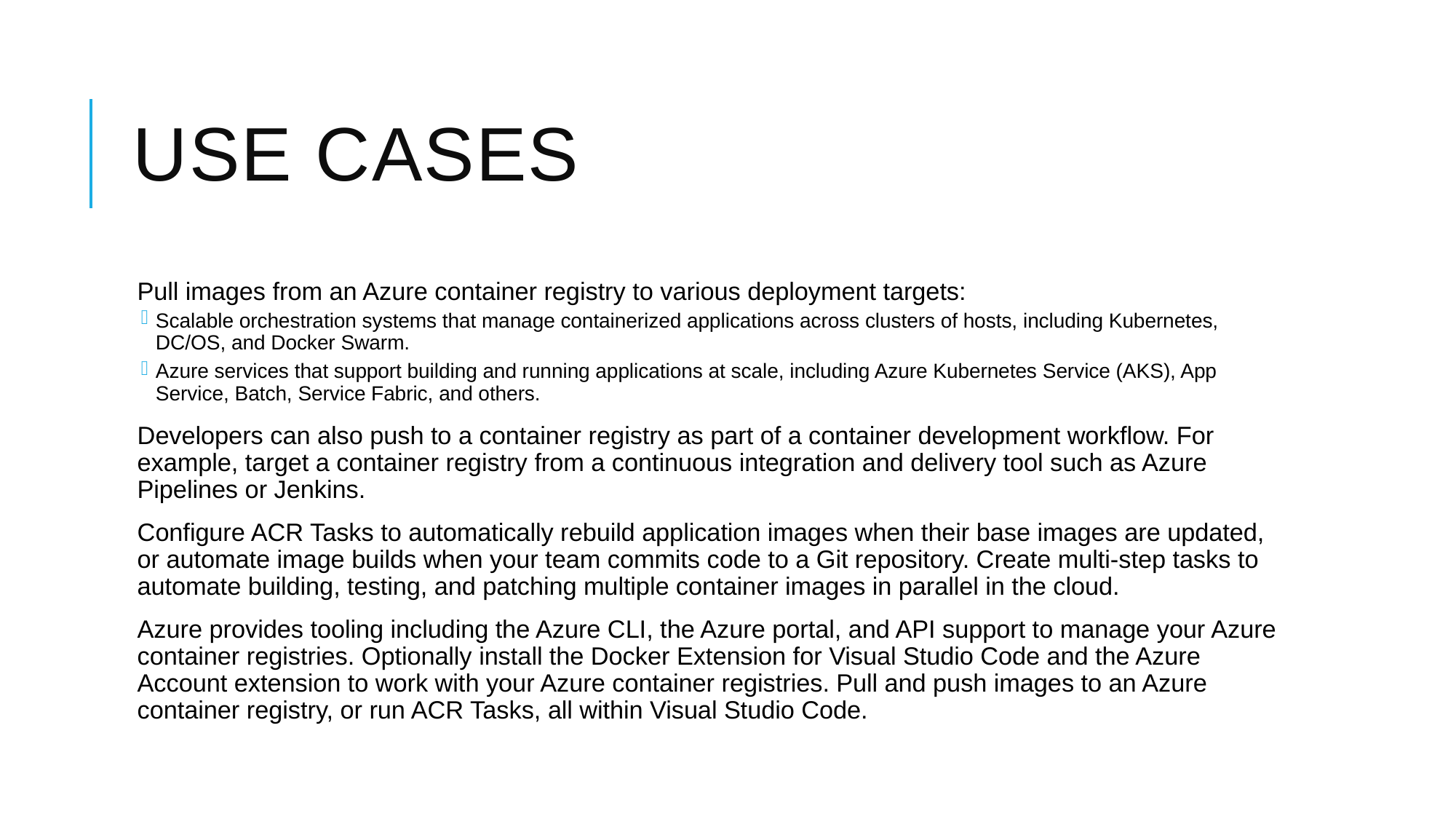

# Use cases
Pull images from an Azure container registry to various deployment targets:
Scalable orchestration systems that manage containerized applications across clusters of hosts, including Kubernetes, DC/OS, and Docker Swarm.
Azure services that support building and running applications at scale, including Azure Kubernetes Service (AKS), App Service, Batch, Service Fabric, and others.
Developers can also push to a container registry as part of a container development workflow. For example, target a container registry from a continuous integration and delivery tool such as Azure Pipelines or Jenkins.
Configure ACR Tasks to automatically rebuild application images when their base images are updated, or automate image builds when your team commits code to a Git repository. Create multi-step tasks to automate building, testing, and patching multiple container images in parallel in the cloud.
Azure provides tooling including the Azure CLI, the Azure portal, and API support to manage your Azure container registries. Optionally install the Docker Extension for Visual Studio Code and the Azure Account extension to work with your Azure container registries. Pull and push images to an Azure container registry, or run ACR Tasks, all within Visual Studio Code.